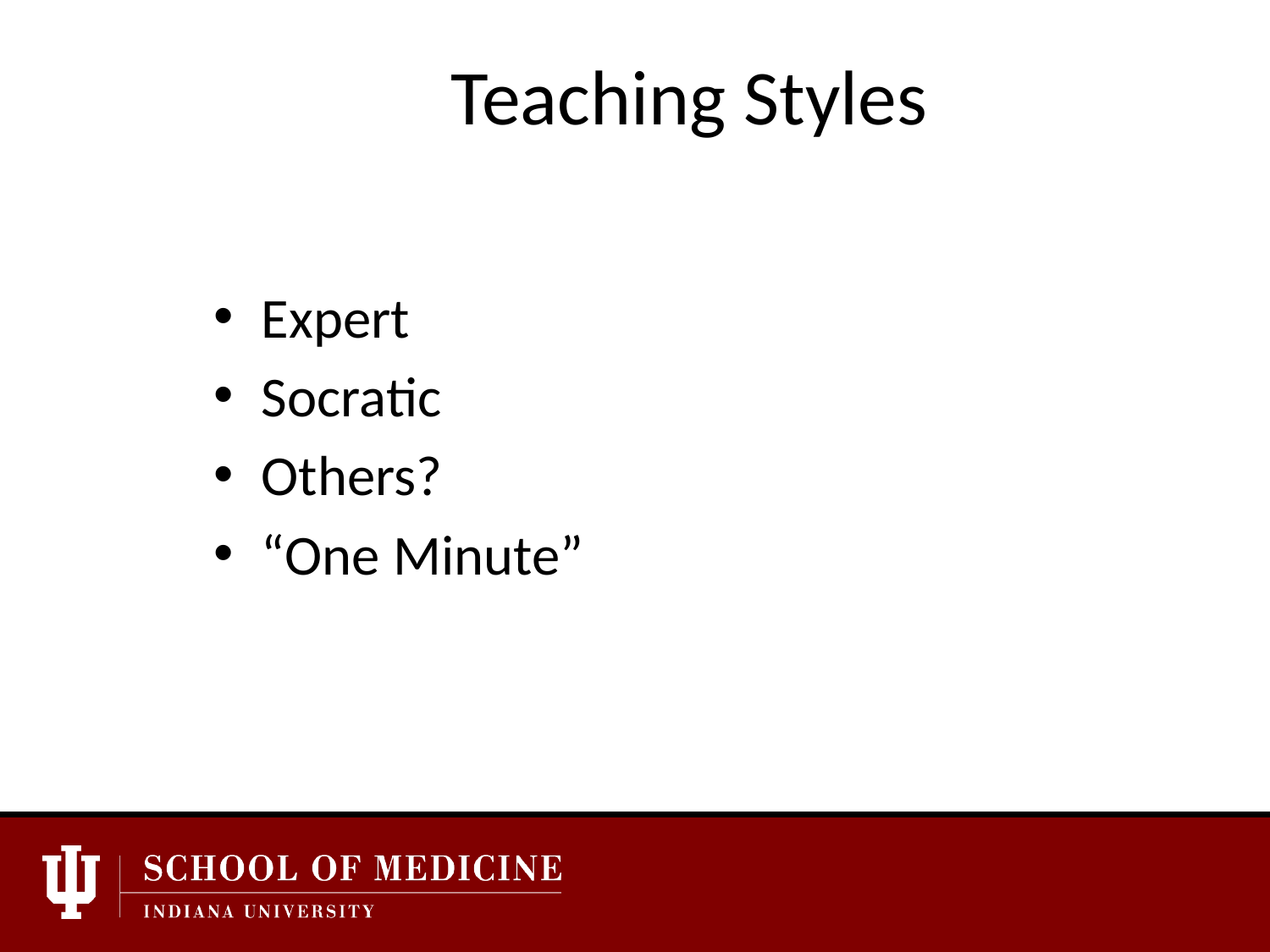

# Teaching Styles
Expert
Socratic
Others?
“One Minute”